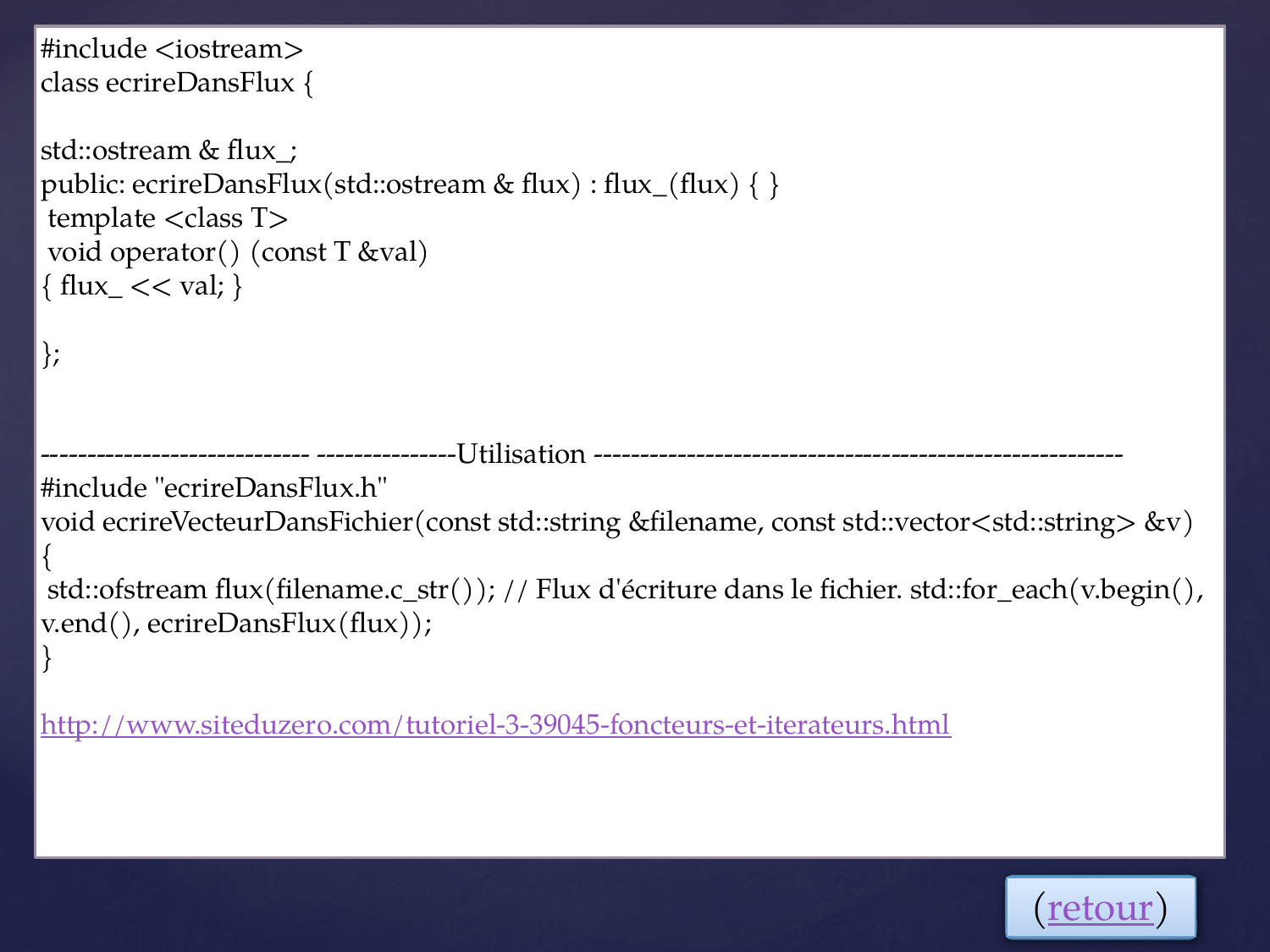

#include <iostream>
class ecrireDansFlux {

std::ostream & flux_;
public: ecrireDansFlux(std::ostream & flux) : flux_(flux) { }
 template <class T>
 void operator() (const T &val)
{ flux_ << val; }

};

----------------------------- ---------------Utilisation ---------------------------------------------------------
#include "ecrireDansFlux.h"
void ecrireVecteurDansFichier(const std::string &filename, const std::vector<std::string> &v)
{
 std::ofstream flux(filename.c_str()); // Flux d'écriture dans le fichier. std::for_each(v.begin(), v.end(), ecrireDansFlux(flux));
}

http://www.siteduzero.com/tutoriel-3-39045-foncteurs-et-iterateurs.html

(retour)